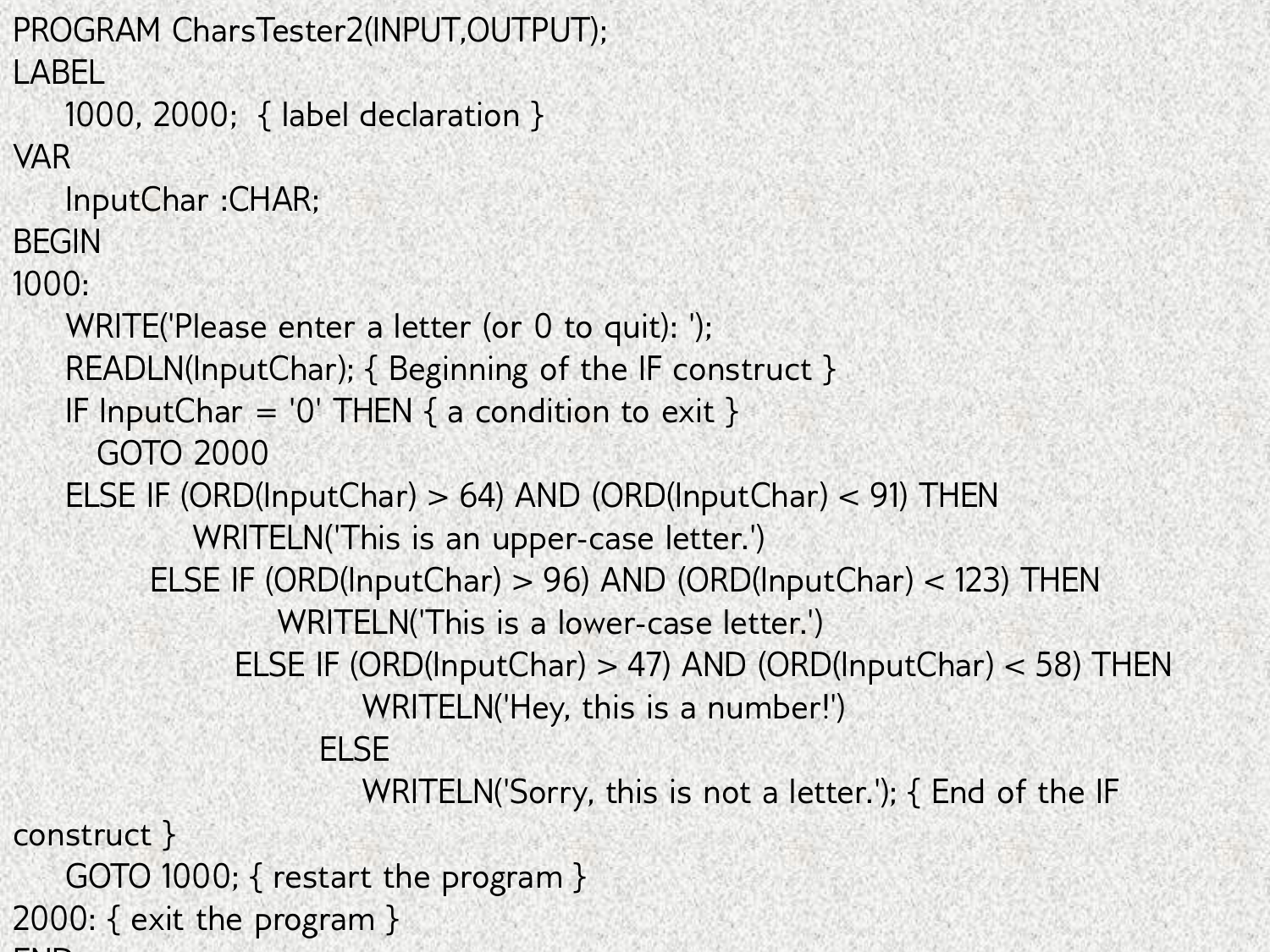

PROGRAM CharsTester2(INPUT,OUTPUT);
LABEL
     1000, 2000;  { label declaration }
VAR
     InputChar :CHAR;
BEGIN
1000:
     WRITE('Please enter a letter (or 0 to quit): ');
     READLN(InputChar); { Beginning of the IF construct }
     IF InputChar = '0' THEN { a condition to exit }
        GOTO 2000
     ELSE IF (ORD(InputChar) > 64) AND (ORD(InputChar) < 91) THEN
                 WRITELN('This is an upper-case letter.')
             ELSE IF (ORD(InputChar) > 96) AND (ORD(InputChar) < 123) THEN
                         WRITELN('This is a lower-case letter.')
                     ELSE IF (ORD(InputChar) > 47) AND (ORD(InputChar) < 58) THEN
                                 WRITELN('Hey, this is a number!')
                             ELSE
                                 WRITELN('Sorry, this is not a letter.'); { End of the IF construct }
     GOTO 1000; { restart the program }
2000: { exit the program }
END.